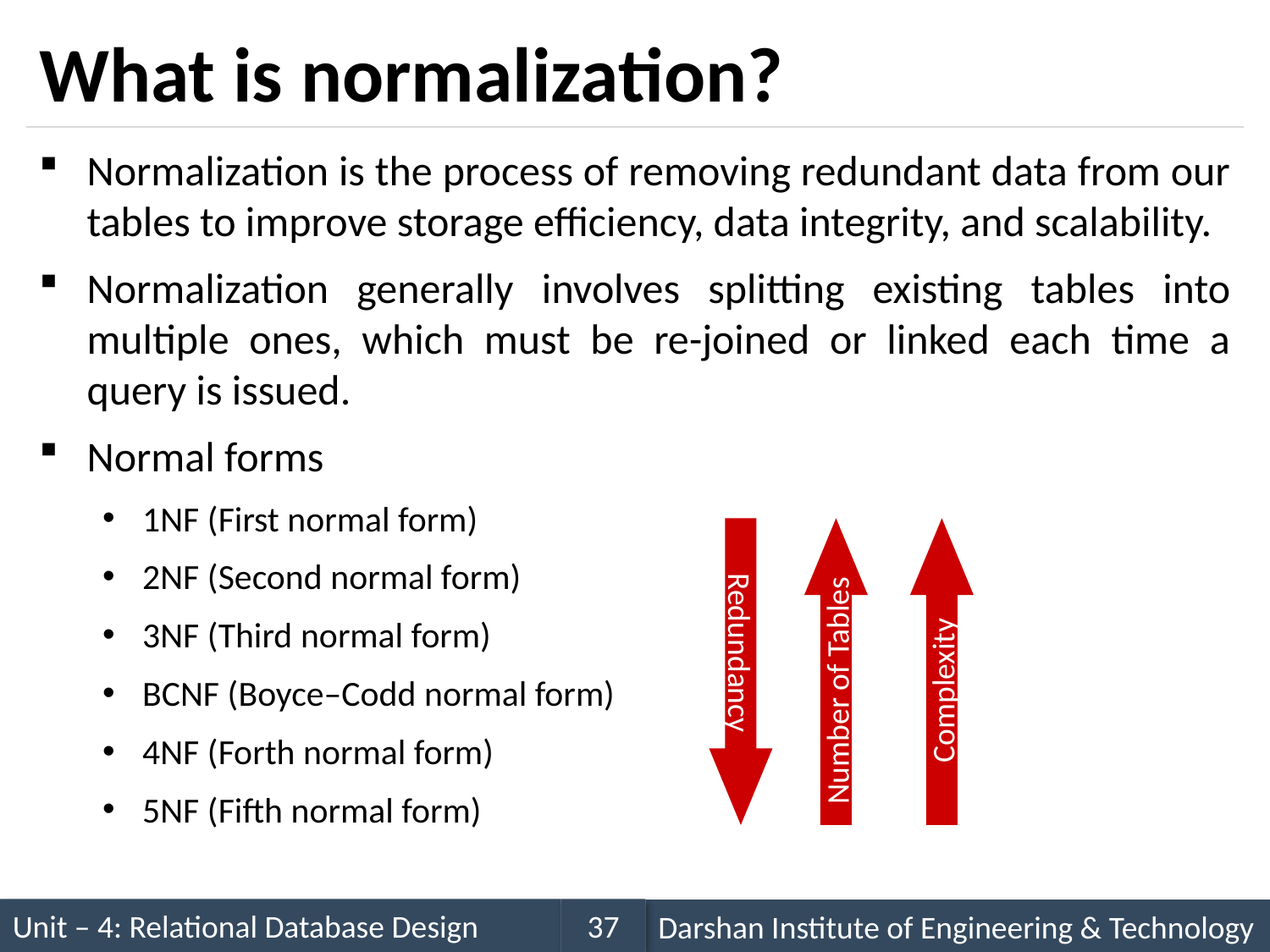

# What is normalization?
Normalization is the process of removing redundant data from our tables to improve storage efficiency, data integrity, and scalability.
Normalization generally involves splitting existing tables into multiple ones, which must be re-joined or linked each time a query is issued.
Normal forms
1NF (First normal form)
2NF (Second normal form)
3NF (Third normal form)
BCNF (Boyce–Codd normal form)
4NF (Forth normal form)
5NF (Fifth normal form)
Redundancy
Number of Tables
Complexity